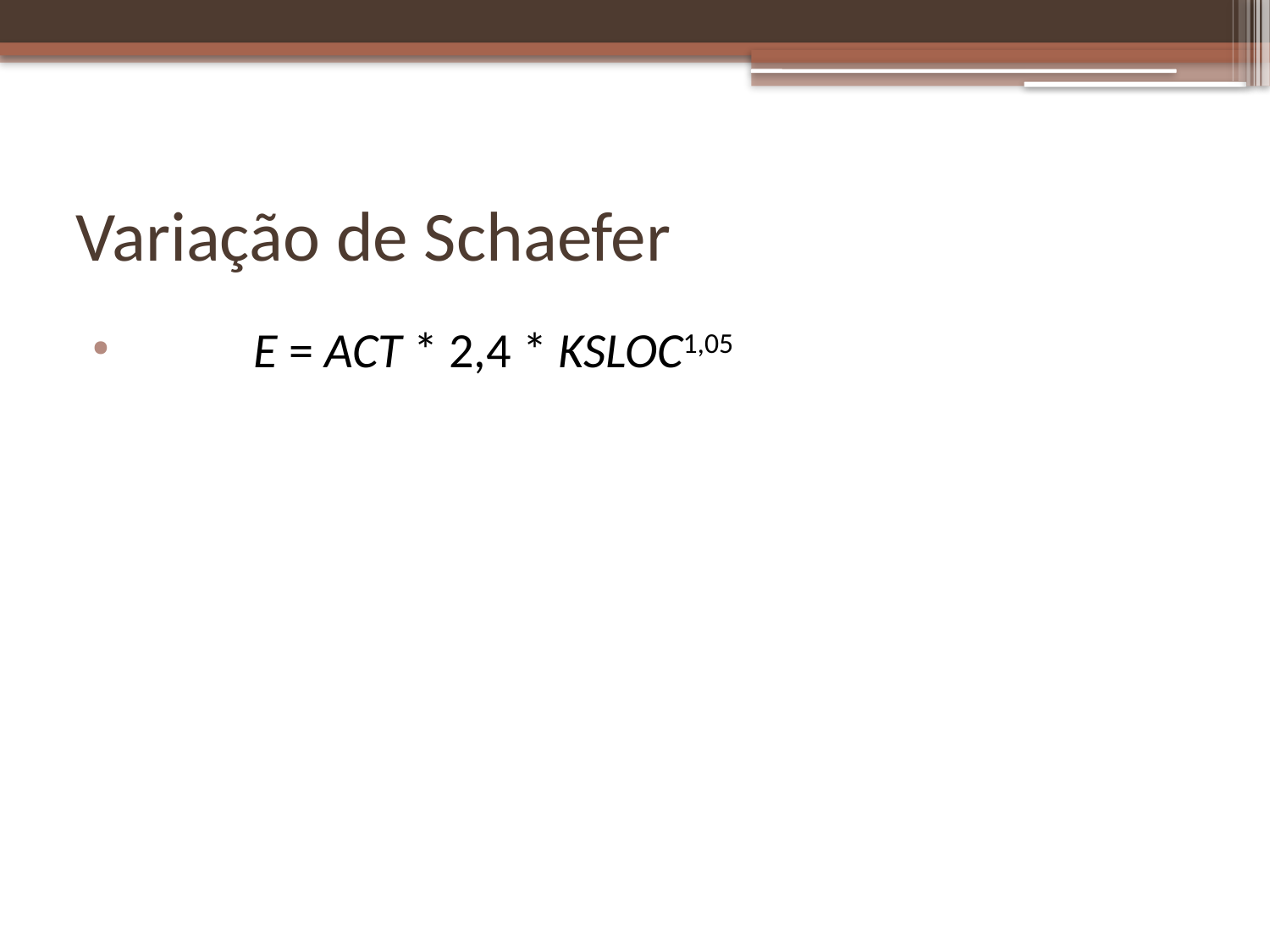

# Variação de Schaefer
	E = ACT * 2,4 * KSLOC1,05